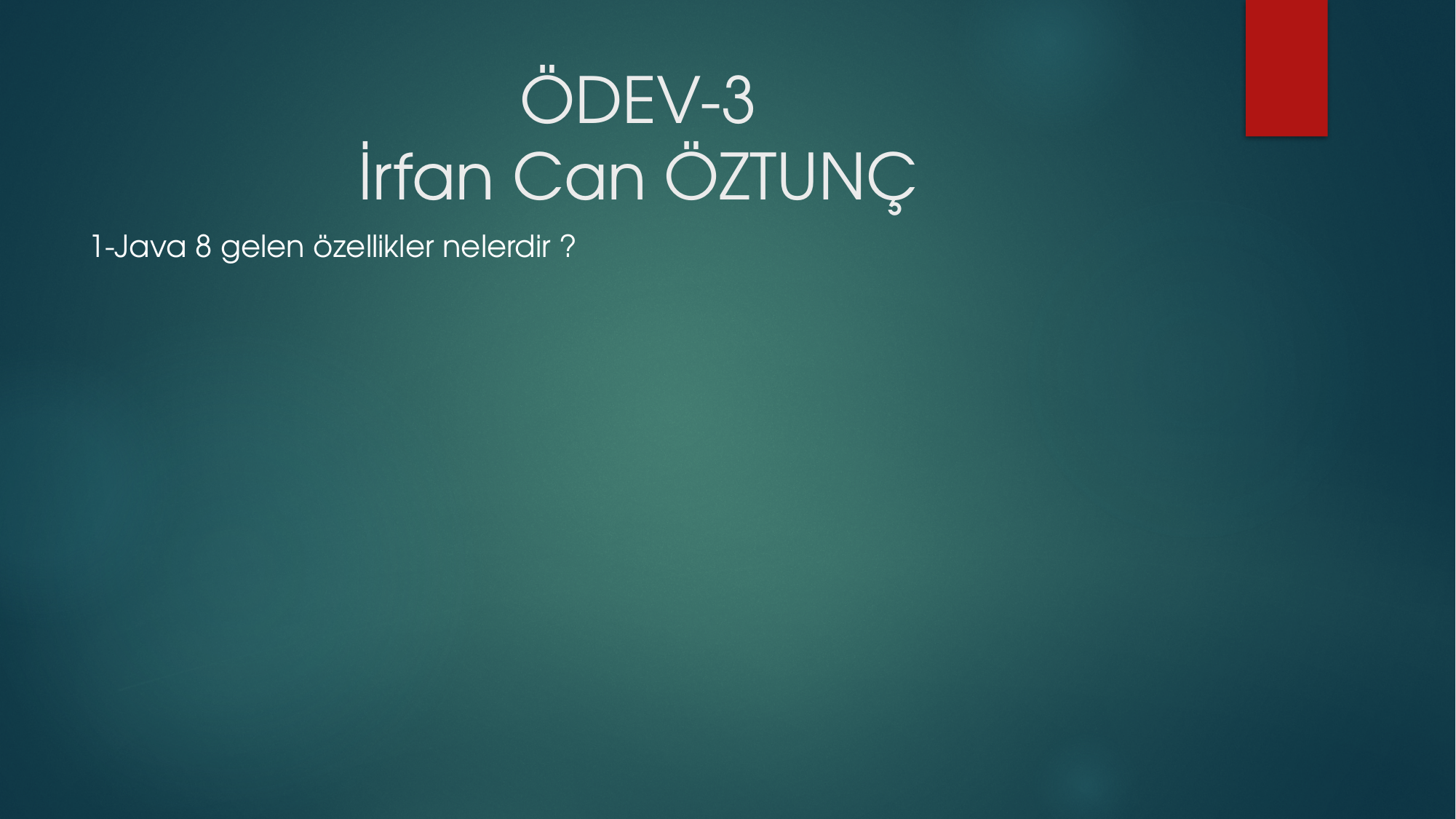

# ÖDEV-3 İrfan Can ÖZTUNÇ
1-Java 8 gelen özellikler nelerdir ?